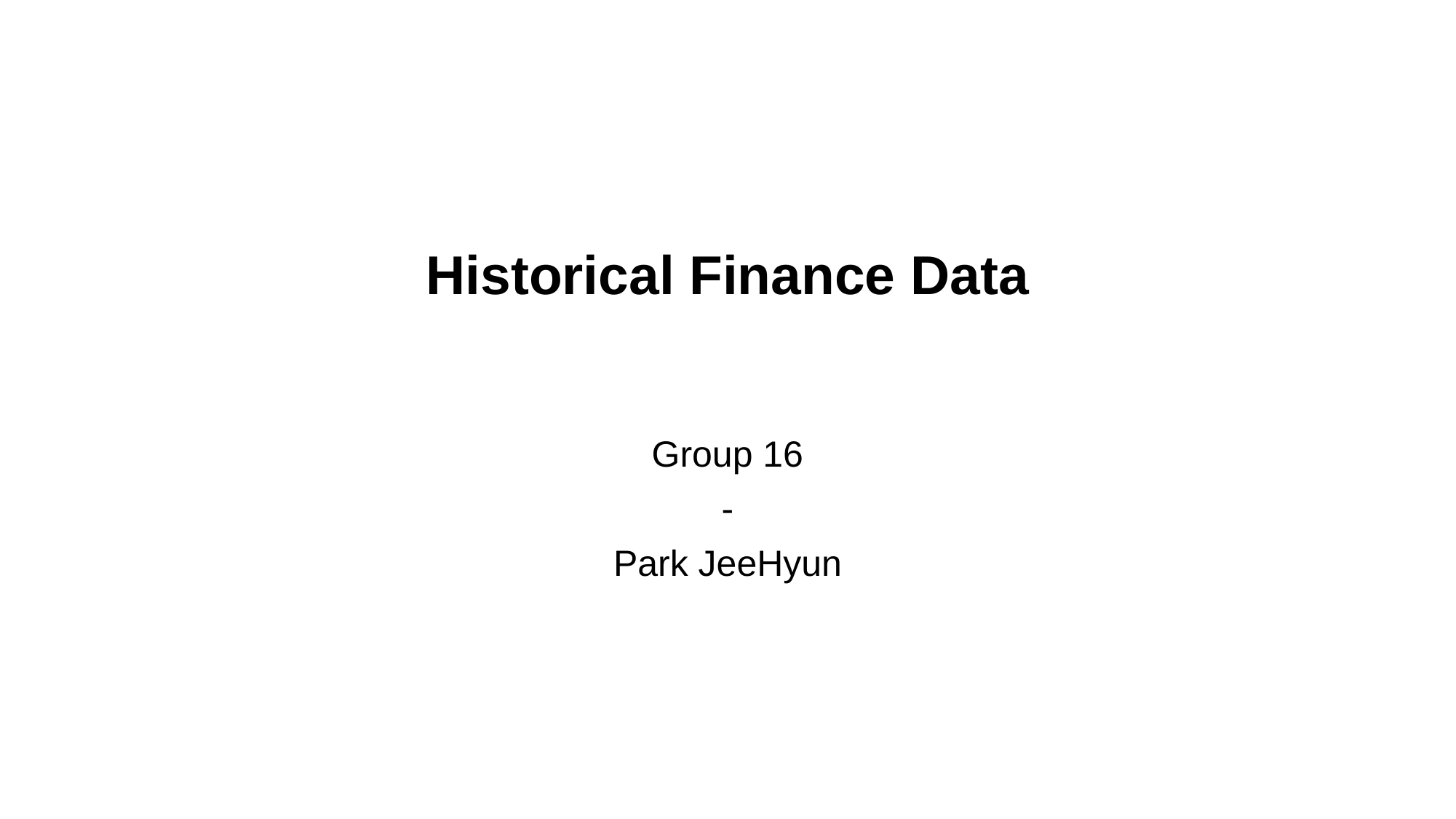

# Historical Finance Data
Group 16
-
Park JeeHyun